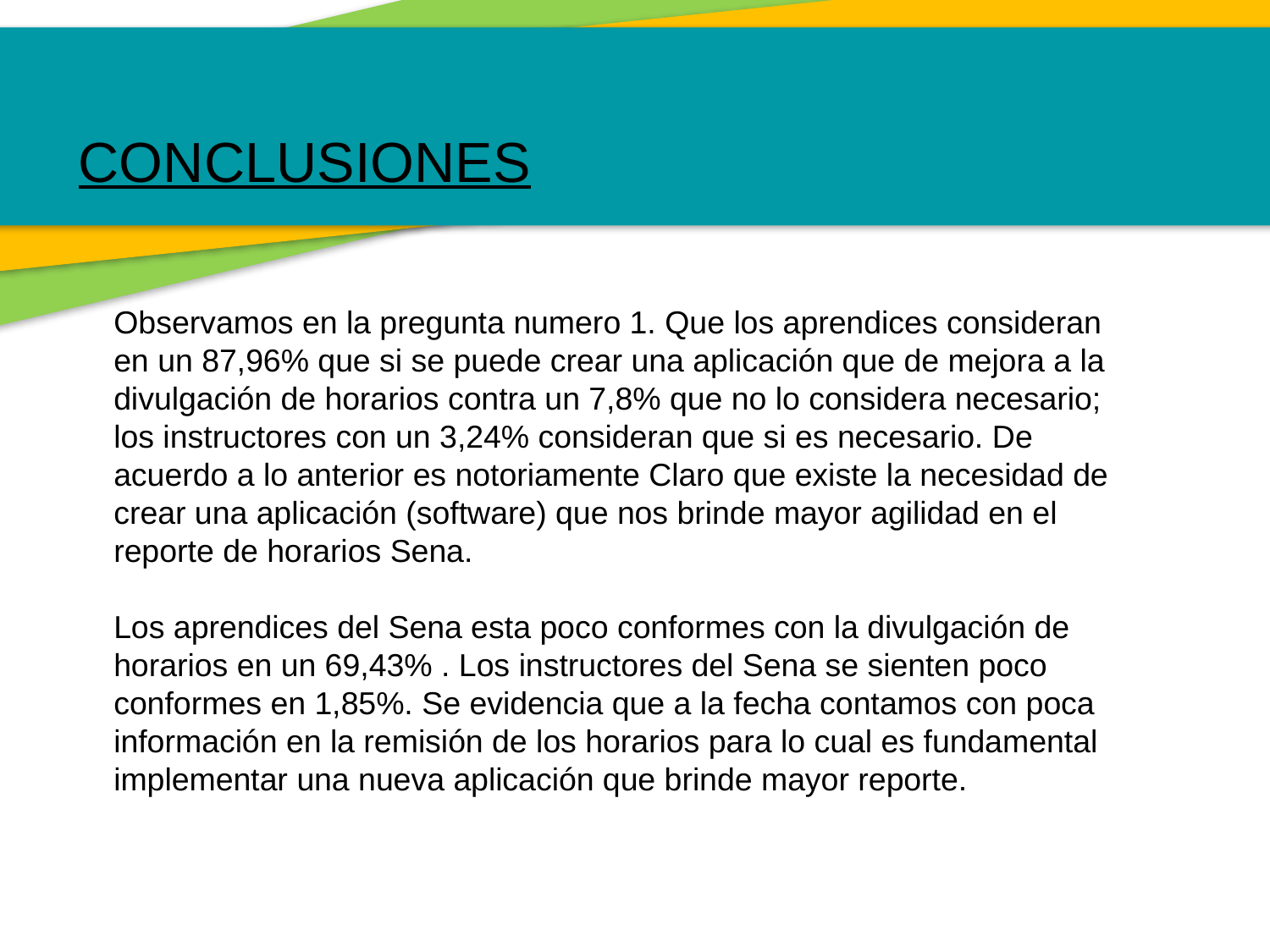

CONCLUSIONES
Observamos en la pregunta numero 1. Que los aprendices consideran en un 87,96% que si se puede crear una aplicación que de mejora a la divulgación de horarios contra un 7,8% que no lo considera necesario; los instructores con un 3,24% consideran que si es necesario. De acuerdo a lo anterior es notoriamente Claro que existe la necesidad de crear una aplicación (software) que nos brinde mayor agilidad en el reporte de horarios Sena.

Los aprendices del Sena esta poco conformes con la divulgación de horarios en un 69,43% . Los instructores del Sena se sienten poco conformes en 1,85%. Se evidencia que a la fecha contamos con poca información en la remisión de los horarios para lo cual es fundamental implementar una nueva aplicación que brinde mayor reporte.